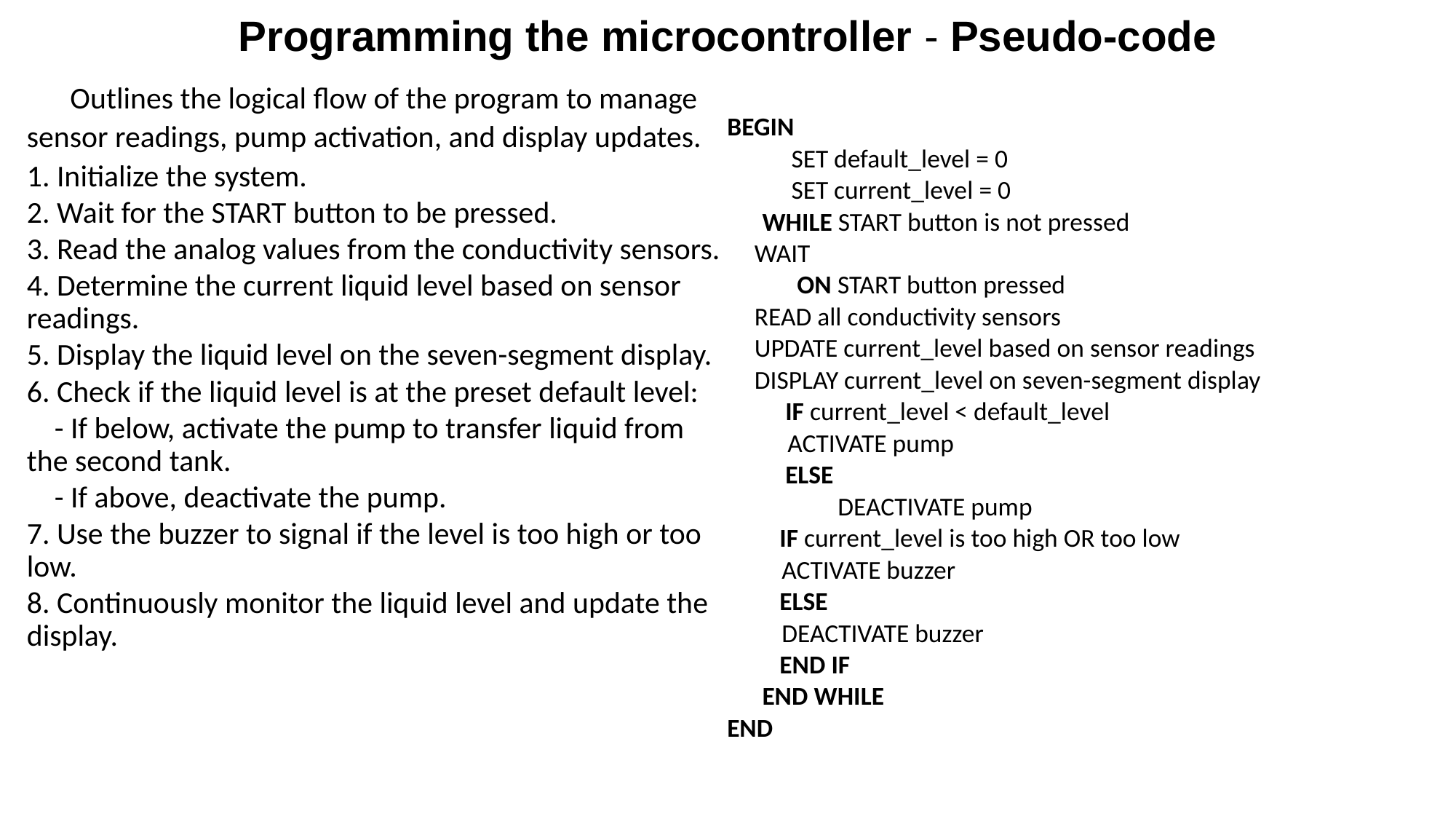

# Programming the microcontroller - Pseudo-code
       Outlines the logical flow of the program to manage sensor readings, pump activation, and display updates.
1. Initialize the system.
2. Wait for the START button to be pressed.
3. Read the analog values from the conductivity sensors.
4. Determine the current liquid level based on sensor readings.
5. Display the liquid level on the seven-segment display.
6. Check if the liquid level is at the preset default level:
    - If below, activate the pump to transfer liquid from the second tank.
    - If above, deactivate the pump.
7. Use the buzzer to signal if the level is too high or too low.
8. Continuously monitor the liquid level and update the display.

BEGIN
           SET default_level = 0
           SET current_level = 0
      WHILE START button is not pressed
    	WAIT
            ON START button pressed
    	READ all conductivity sensors
    	UPDATE current_level based on sensor readings
    	DISPLAY current_level on seven-segment display
          IF current_level < default_level
        	 ACTIVATE pump
          ELSE
                   DEACTIVATE pump
         IF current_level is too high OR too low
        	ACTIVATE buzzer
         ELSE
        	DEACTIVATE buzzer
         END IF
      END WHILE
END